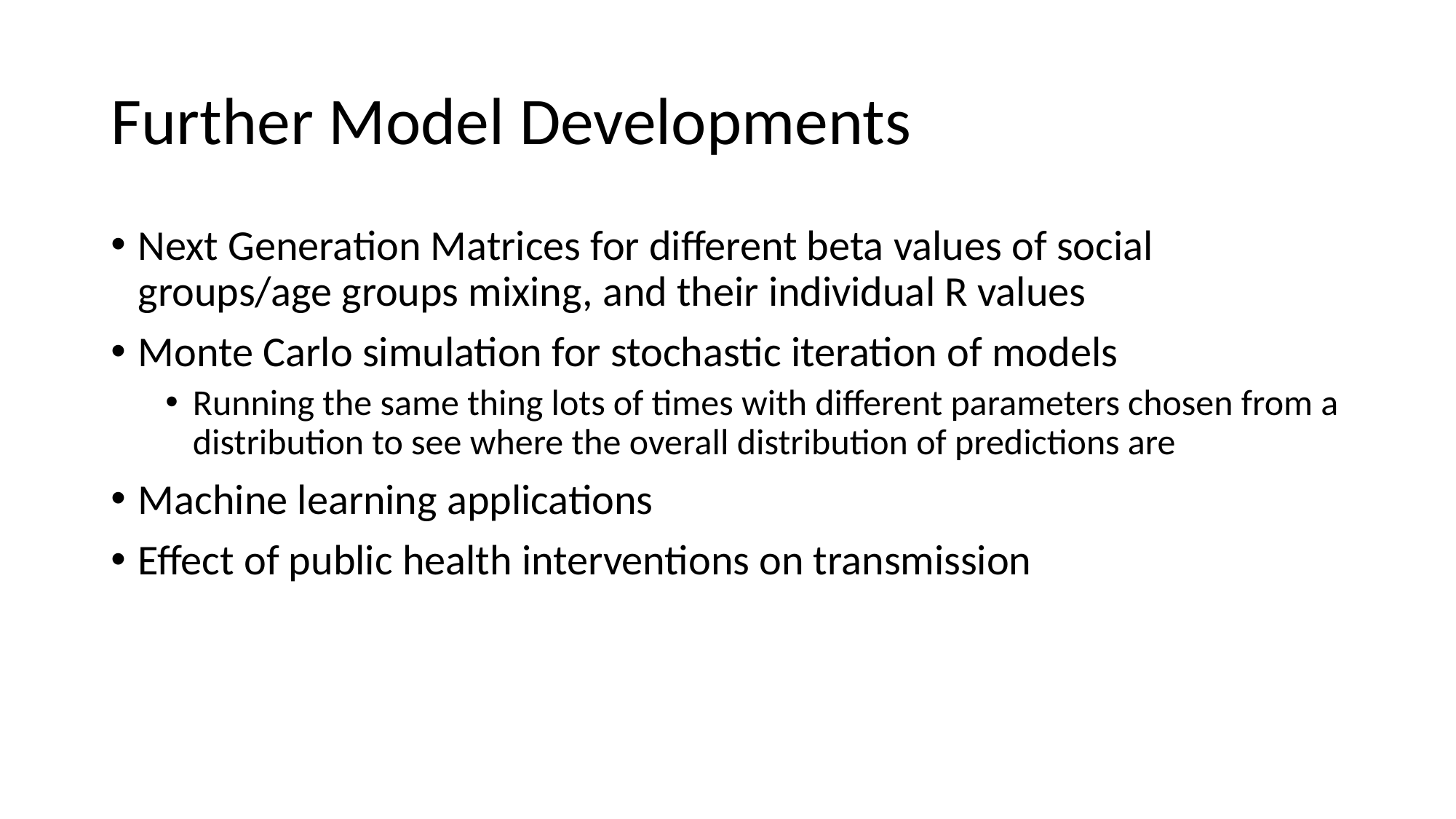

# Further Model Developments
Next Generation Matrices for different beta values of social groups/age groups mixing, and their individual R values
Monte Carlo simulation for stochastic iteration of models
Running the same thing lots of times with different parameters chosen from a distribution to see where the overall distribution of predictions are
Machine learning applications
Effect of public health interventions on transmission